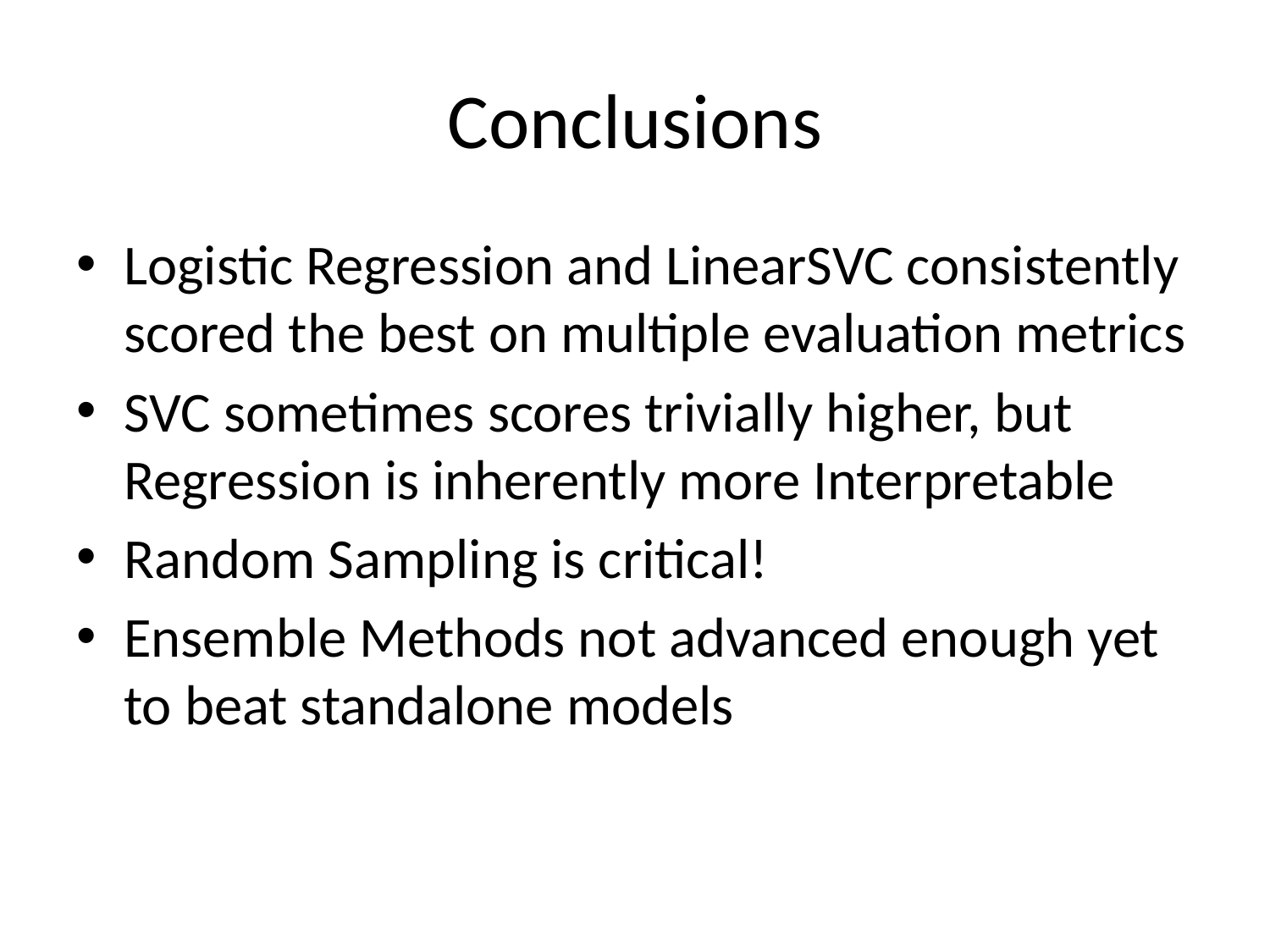

# Conclusions
Logistic Regression and LinearSVC consistently scored the best on multiple evaluation metrics
SVC sometimes scores trivially higher, but Regression is inherently more Interpretable
Random Sampling is critical!
Ensemble Methods not advanced enough yet to beat standalone models